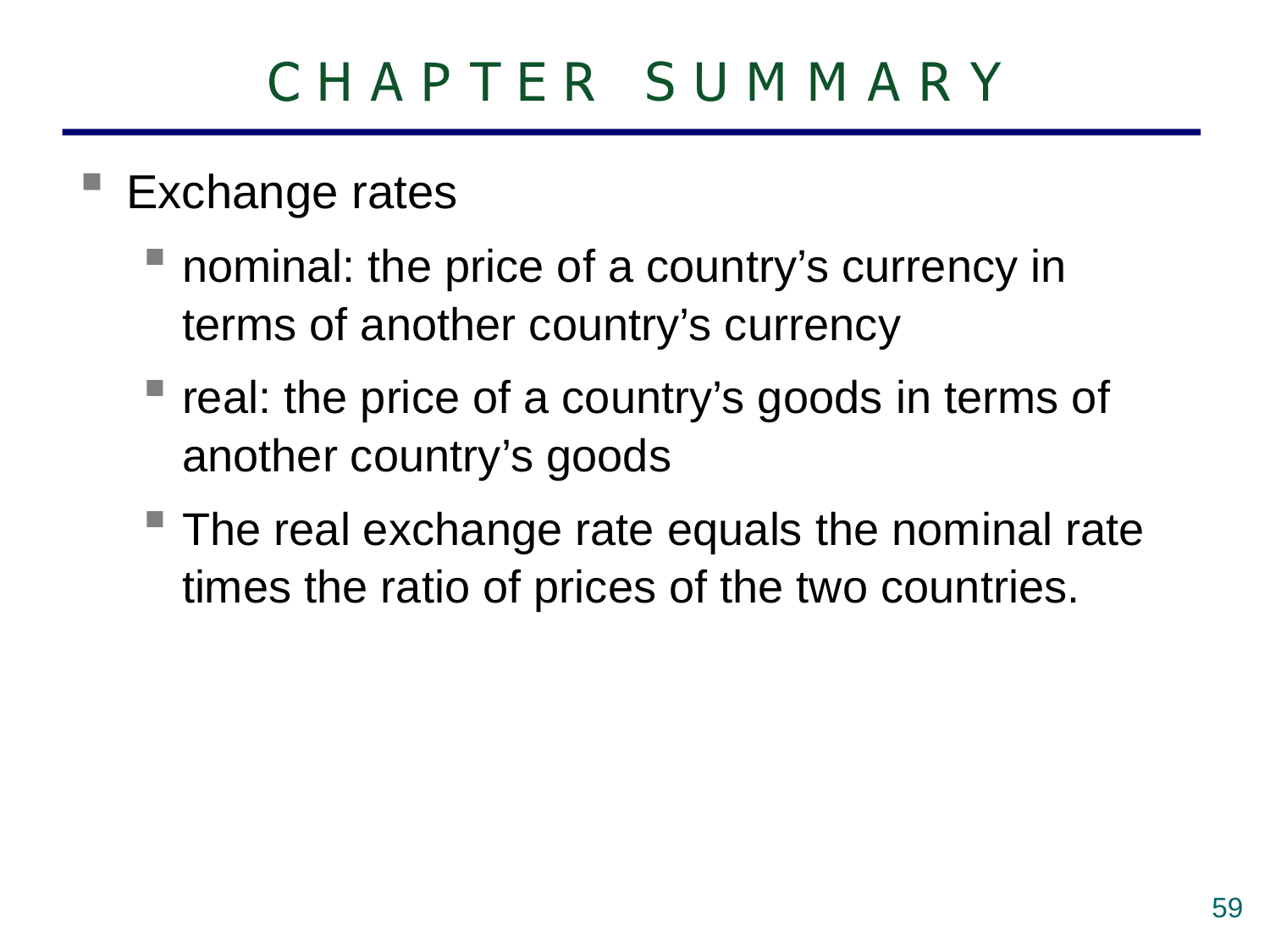

# CHAPTER SUMMARY

Exchange rates
nominal: the price of a country’s currency in terms of another country’s currency
real: the price of a country’s goods in terms of another country’s goods
The real exchange rate equals the nominal rate times the ratio of prices of the two countries.
59